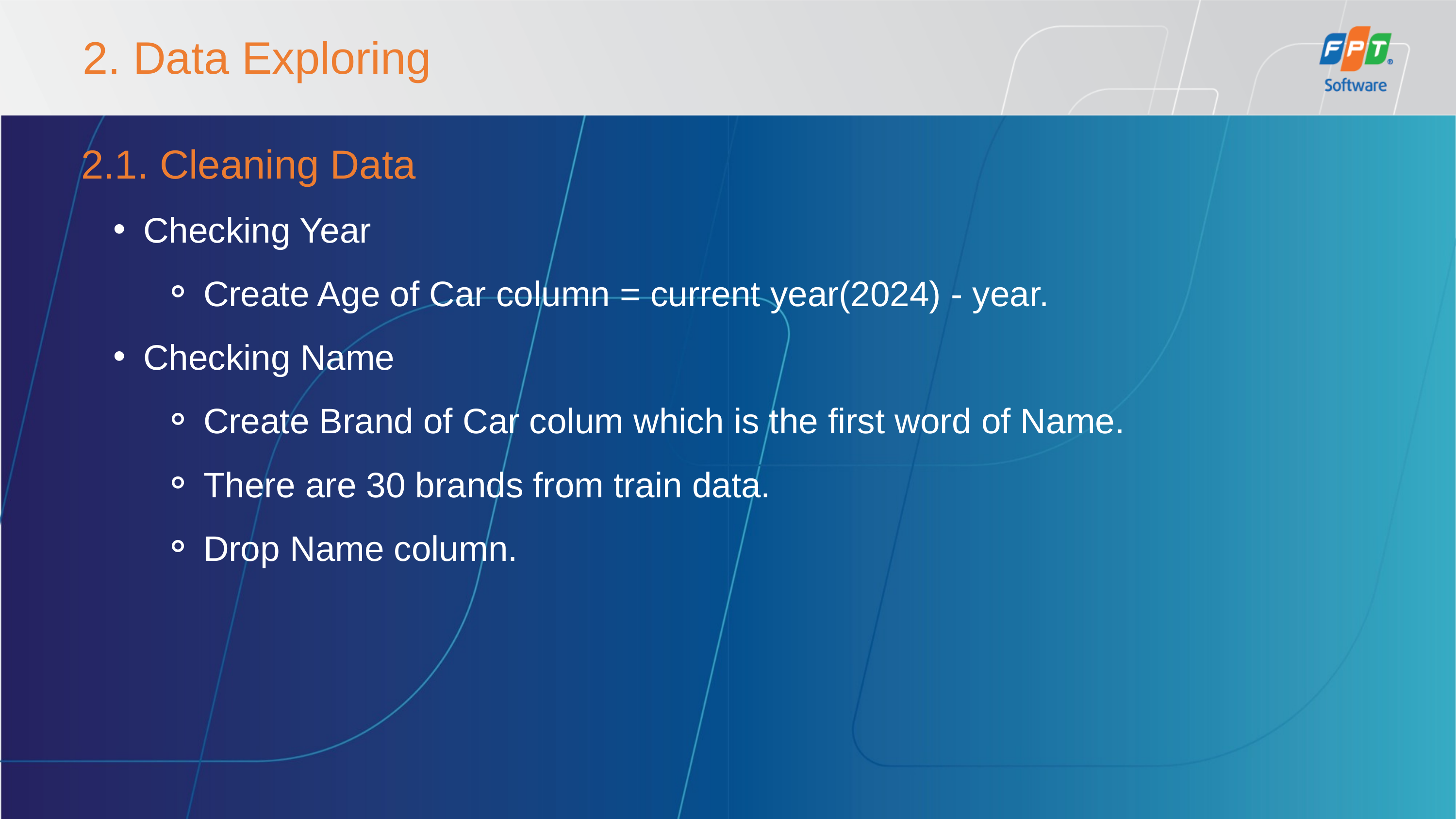

2. Data Exploring
2.1. Cleaning Data
Checking Year
Create Age of Car column = current year(2024) - year.
Checking Name
Create Brand of Car colum which is the first word of Name.
There are 30 brands from train data.
Drop Name column.